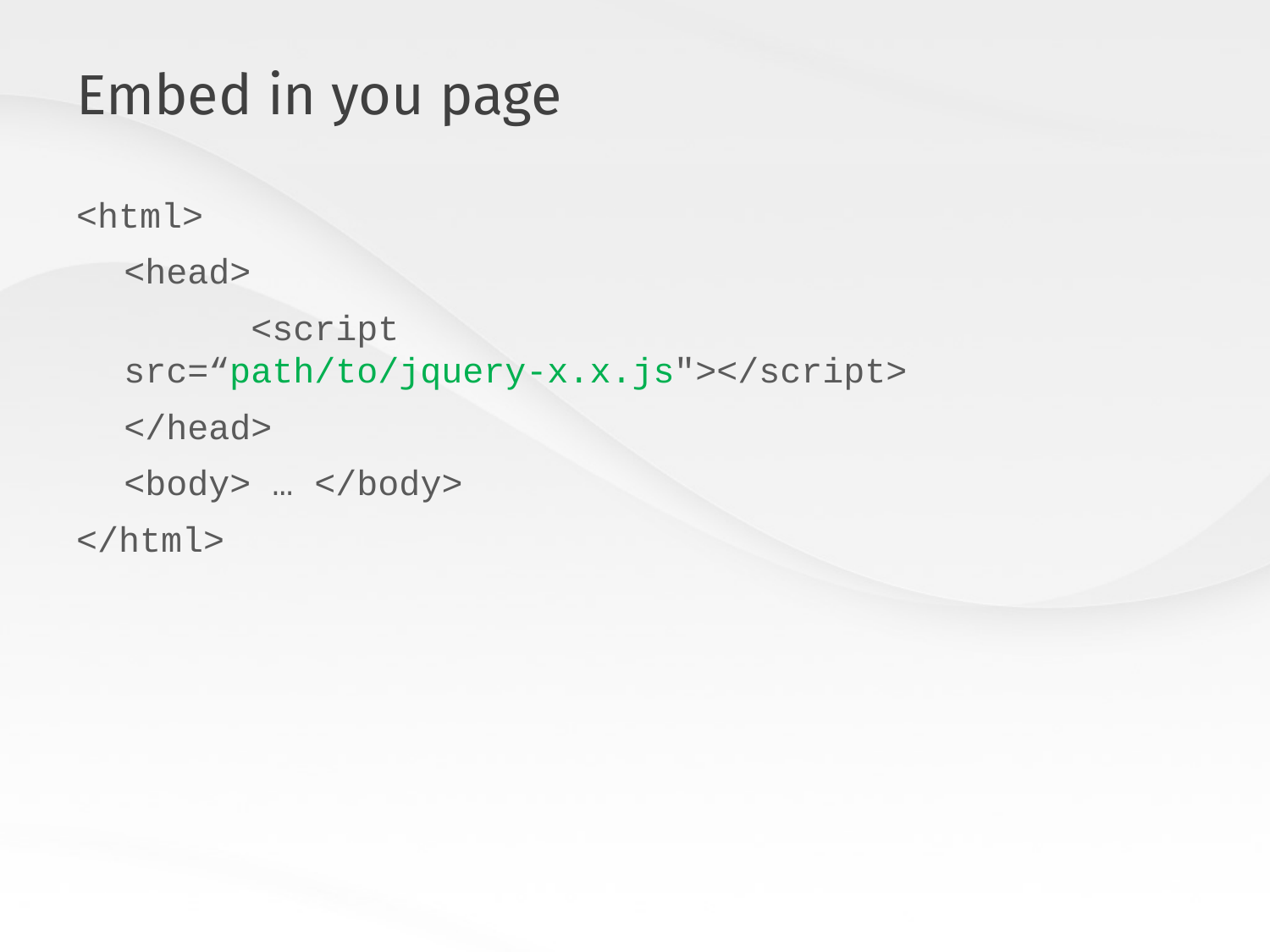

# Embed in you page
<html>
	<head>
		<script src=“path/to/jquery-x.x.js"></script>
	</head>
	<body> … </body>
</html>